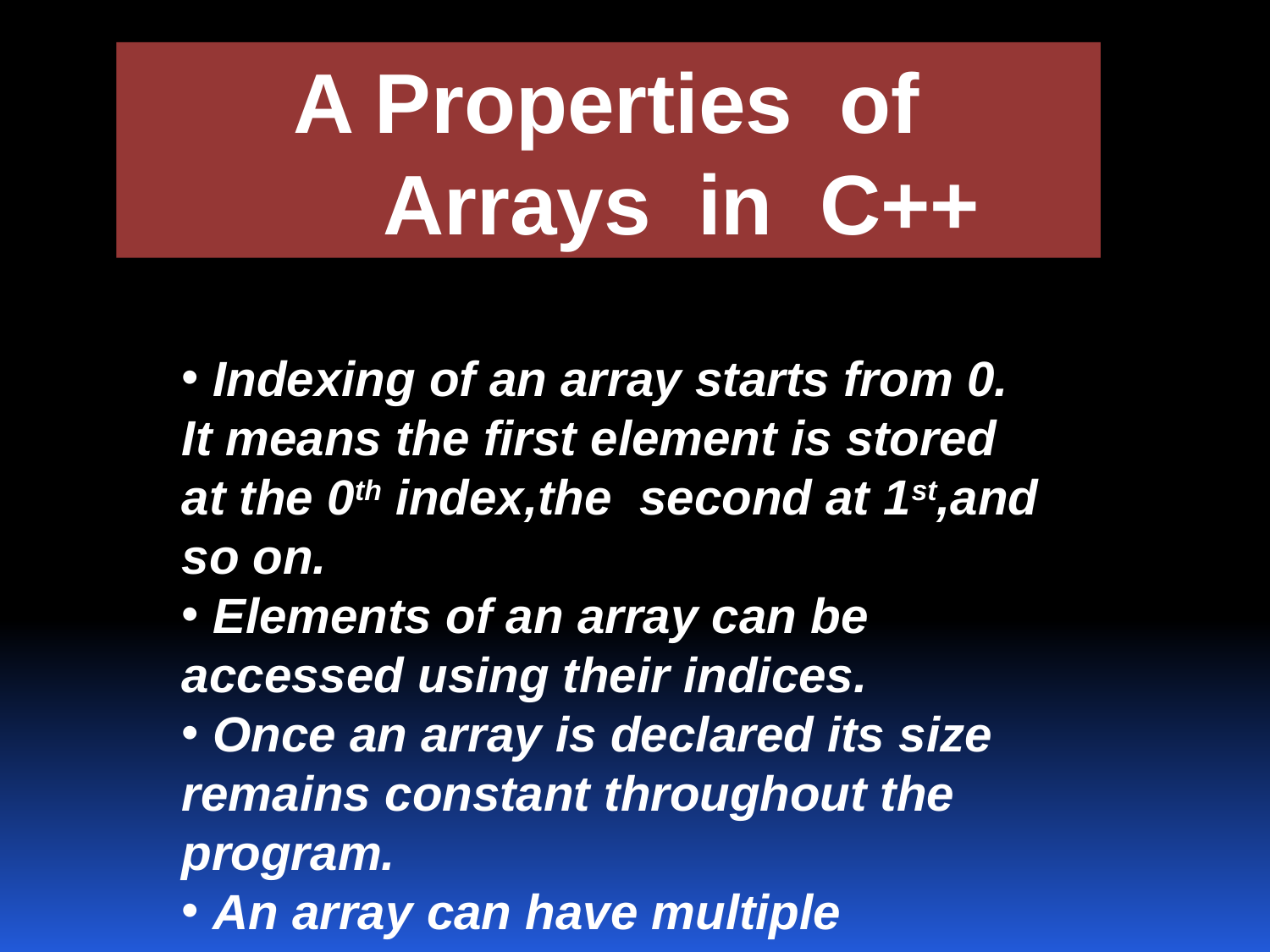

A Properties  of          		Arrays  in  C++
 Indexing of an array starts from 0. It means the first element is stored at the 0th index,the  second at 1st,and so on.
 Elements of an array can be accessed using their indices.
 Once an array is declared its size remains constant throughout the program.
 An array can have multiple dimensions.